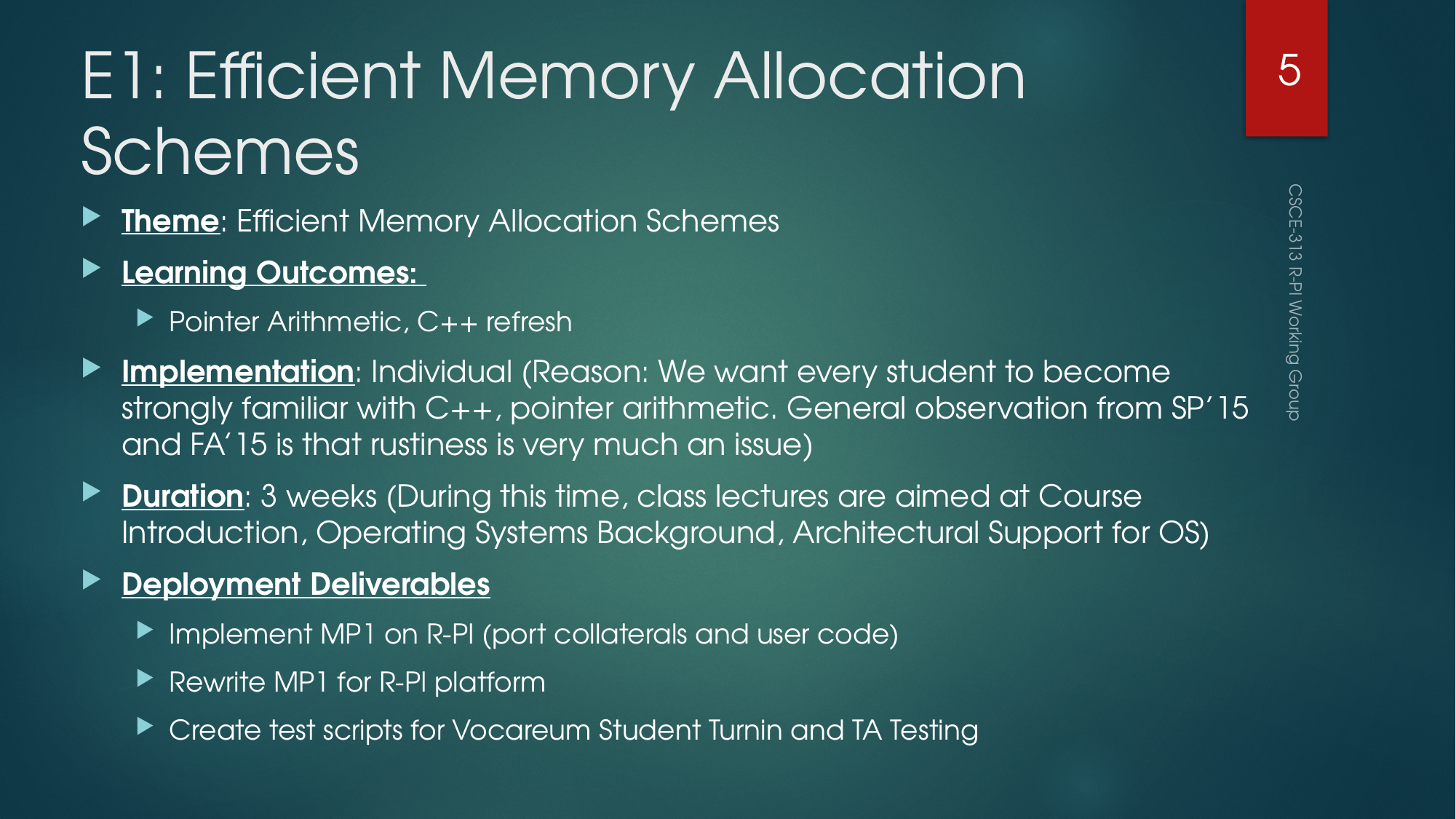

5
# E1: Efficient Memory Allocation Schemes
Theme: Efficient Memory Allocation Schemes
Learning Outcomes:
Pointer Arithmetic, C++ refresh
Implementation: Individual (Reason: We want every student to become strongly familiar with C++, pointer arithmetic. General observation from SP’15 and FA’15 is that rustiness is very much an issue)
Duration: 3 weeks (During this time, class lectures are aimed at Course Introduction, Operating Systems Background, Architectural Support for OS)
Deployment Deliverables
Implement MP1 on R-PI (port collaterals and user code)
Rewrite MP1 for R-PI platform
Create test scripts for Vocareum Student Turnin and TA Testing

CSCE-313 R-PI Working Group